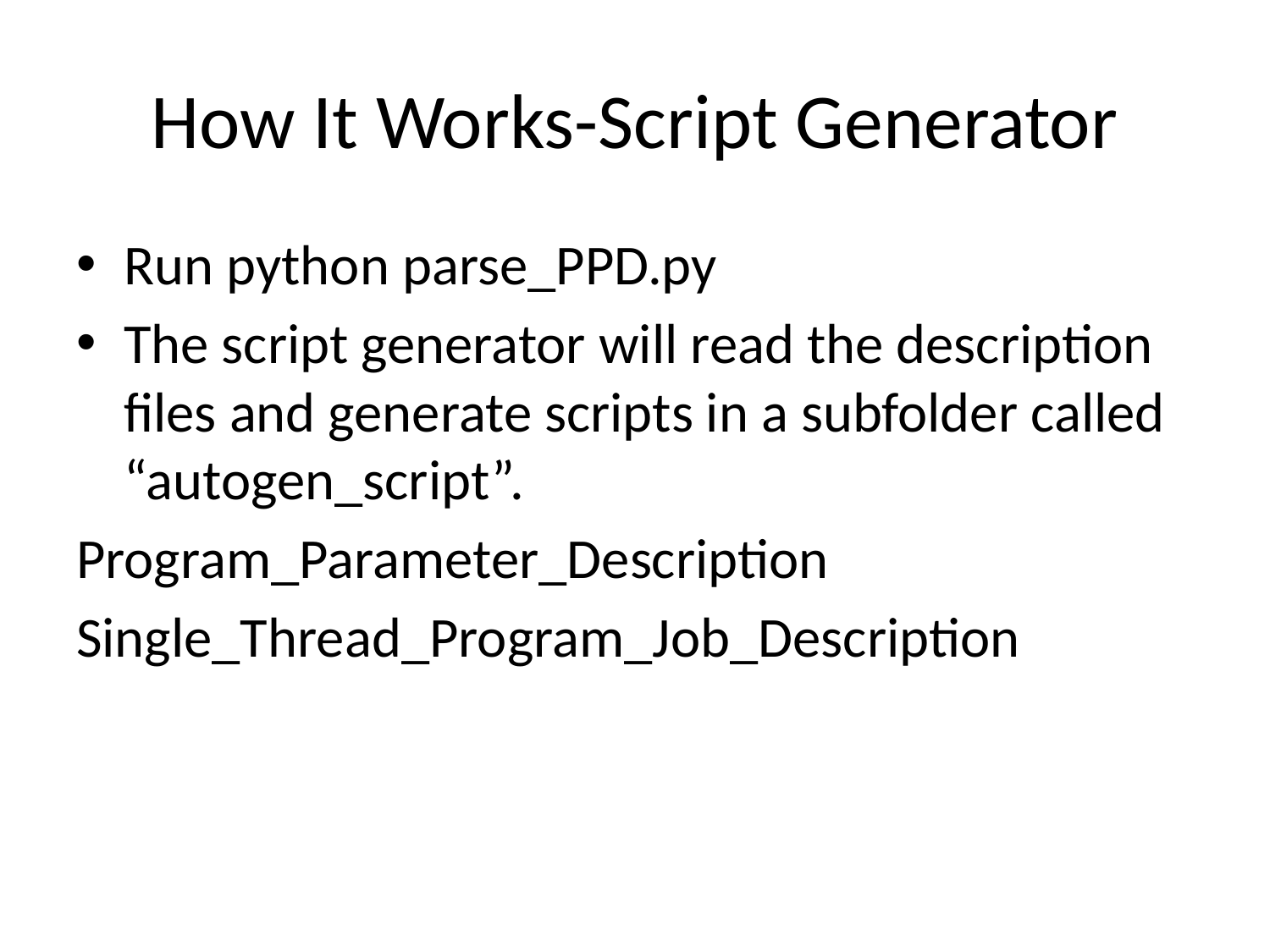

# How It Works-Script Generator
Run python parse_PPD.py
The script generator will read the description files and generate scripts in a subfolder called “autogen_script”.
Program_Parameter_Description
Single_Thread_Program_Job_Description